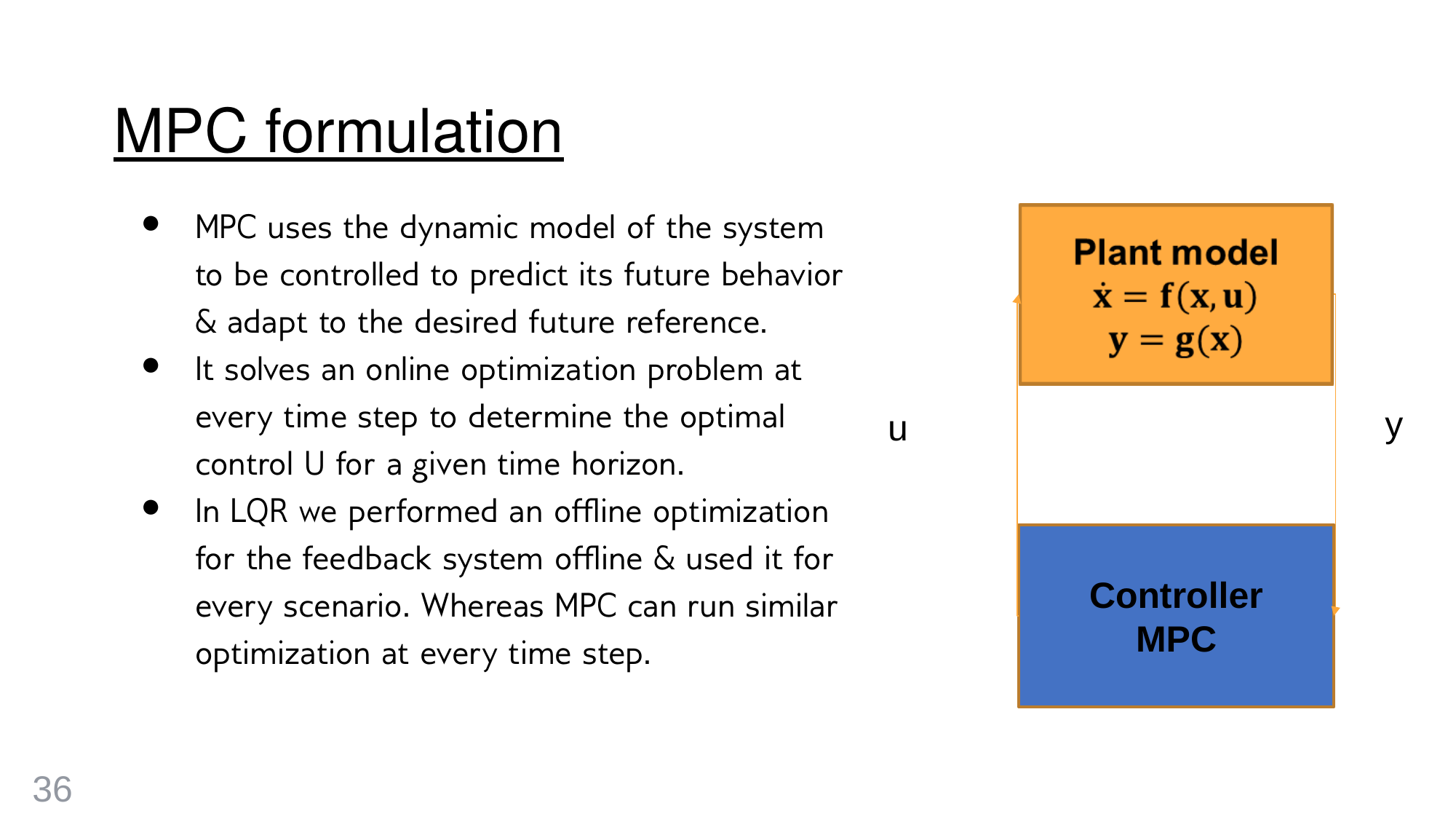

# MPC formulation
MPC uses the dynamic model of the system to be controlled to predict its future behavior & adapt to the desired future reference.
It solves an online optimization problem at every time step to determine the optimal control U for a given time horizon.
In LQR we performed an offline optimization for the feedback system offline & used it for every scenario. Whereas MPC can run similar optimization at every time step.

y
u
Controller
MPC
36